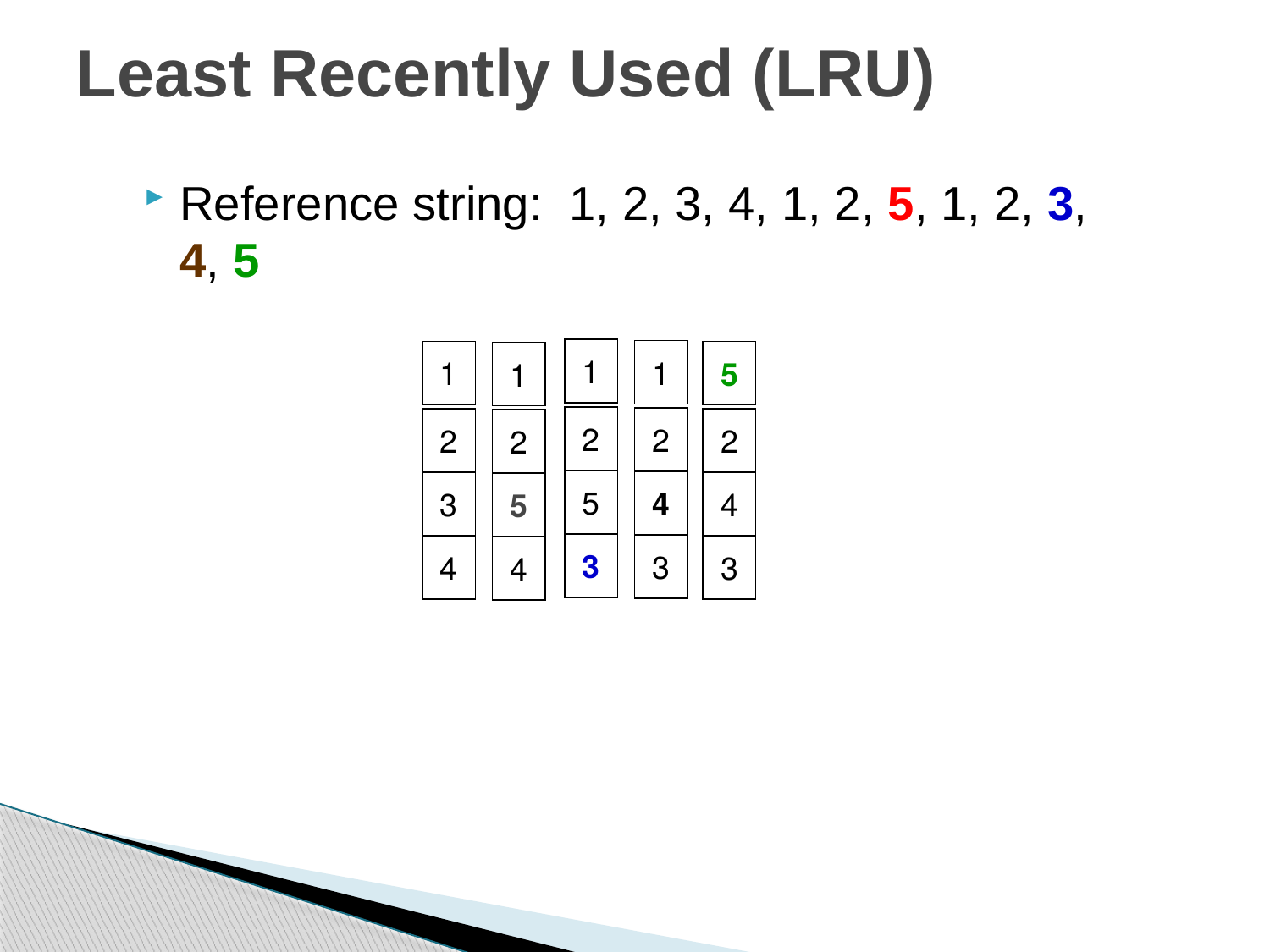

# Least Recently Used (LRU)
Reference string:  1, 2, 3, 4, 1, 2, 5, 1, 2, 3, 4, 5

1
1
1
5
1
2
2
2
2
2
5
4
3
4
5
3
3
4
3
4